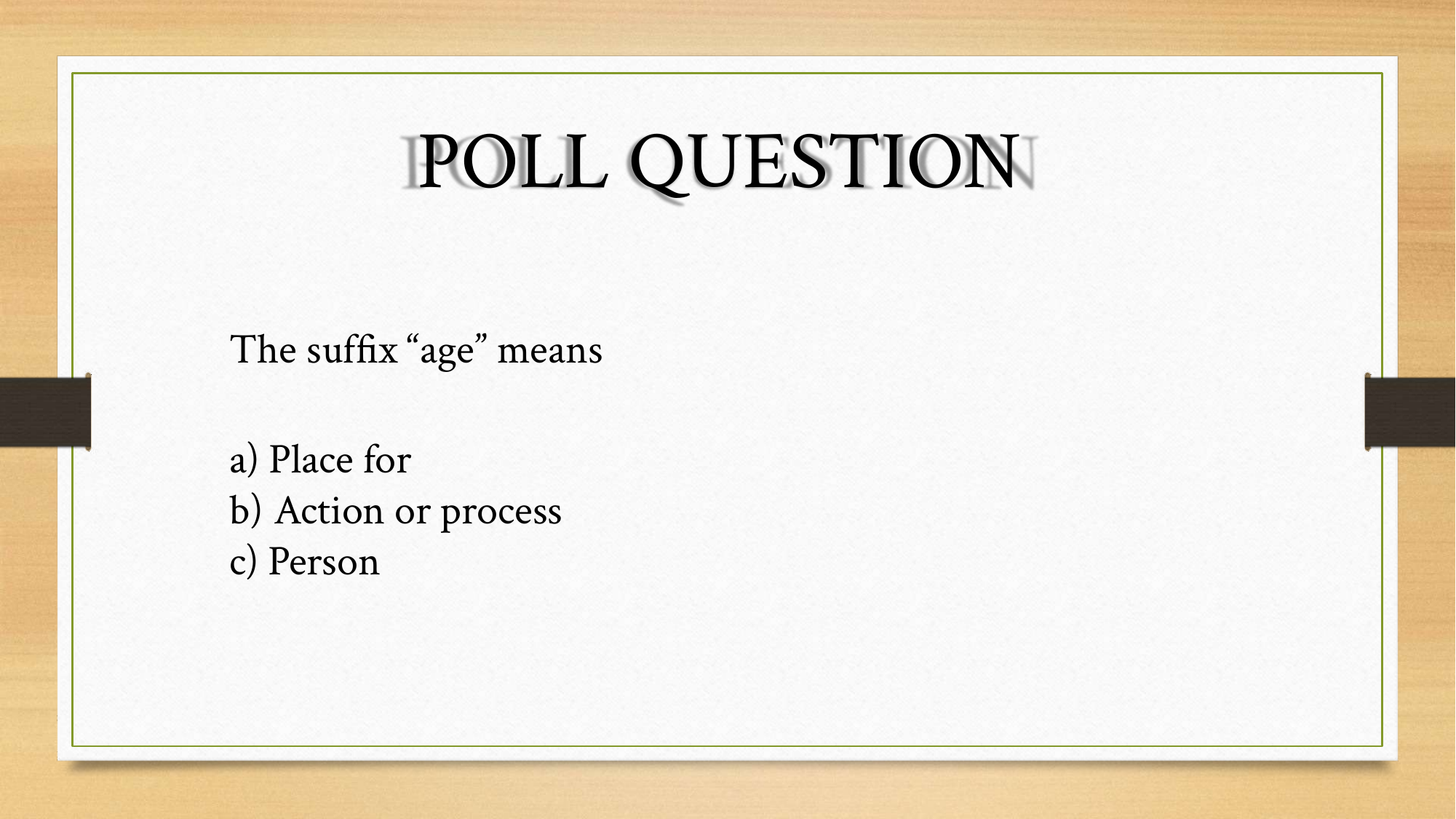

# POLL QUESTION

The suffix “age” means

a) Place for
b) Action or process
c) Person